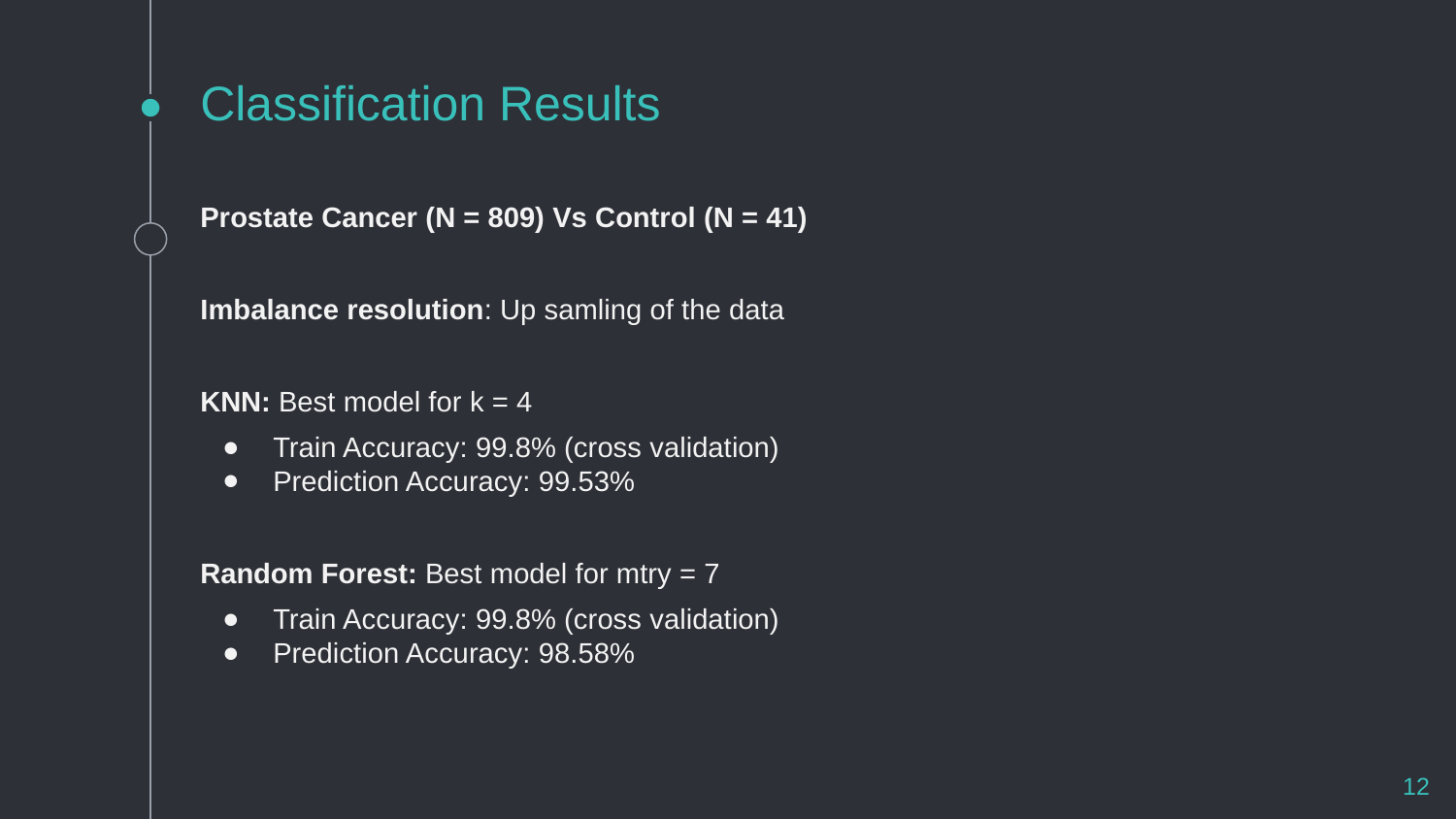

# Classification Results
Prostate Cancer (N = 809) Vs Control (N = 41)

Imbalance resolution: Up samling of the data

KNN: Best model for k = 4
Train Accuracy: 99.8% (cross validation)
Prediction Accuracy: 99.53%

Random Forest: Best model for mtry = 7
Train Accuracy: 99.8% (cross validation)
Prediction Accuracy: 98.58%

12